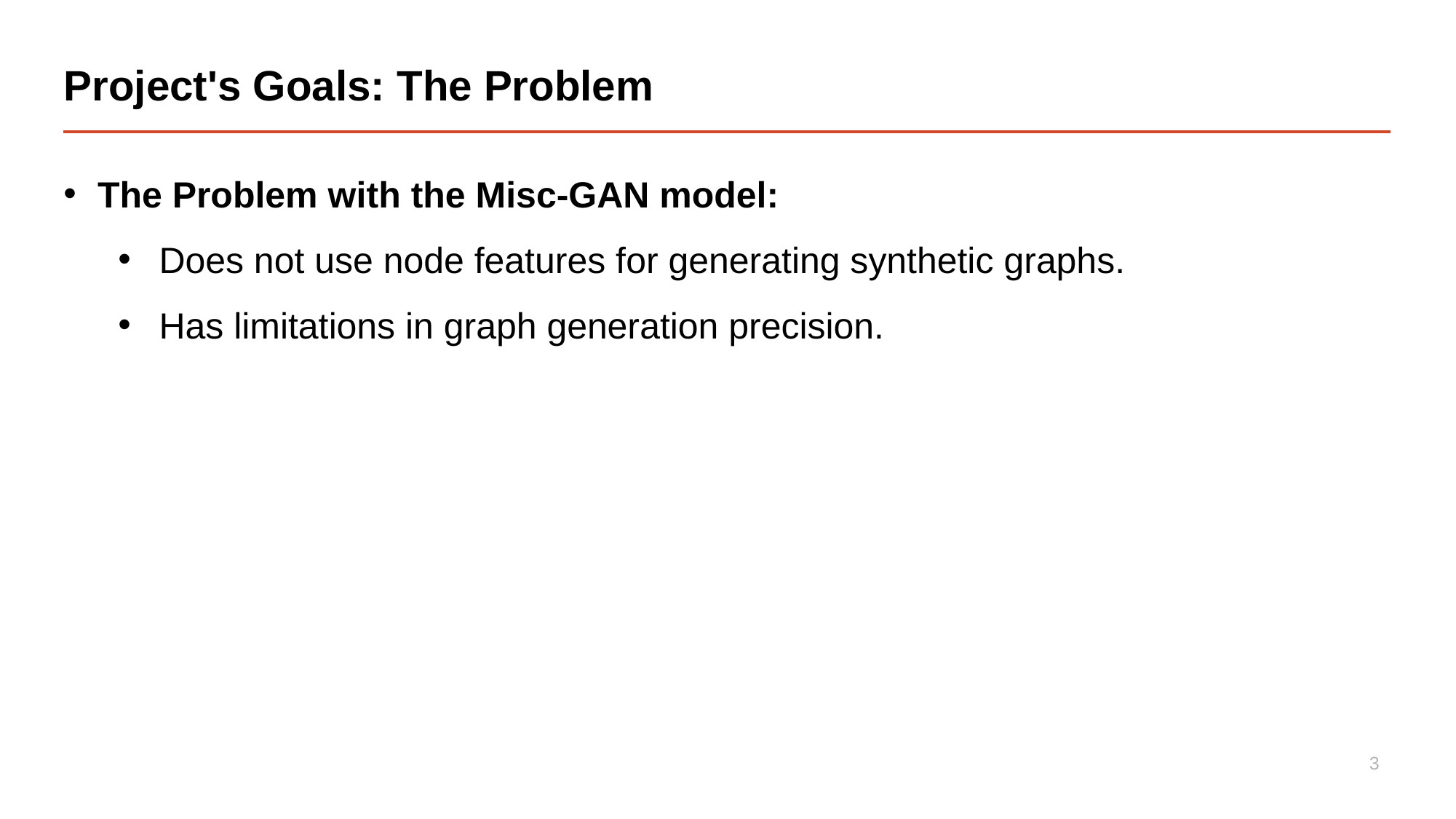

# Project's Goals: The Problem
The Problem with the Misc-GAN model:
Does not use node features for generating synthetic graphs.
Has limitations in graph generation precision.

3